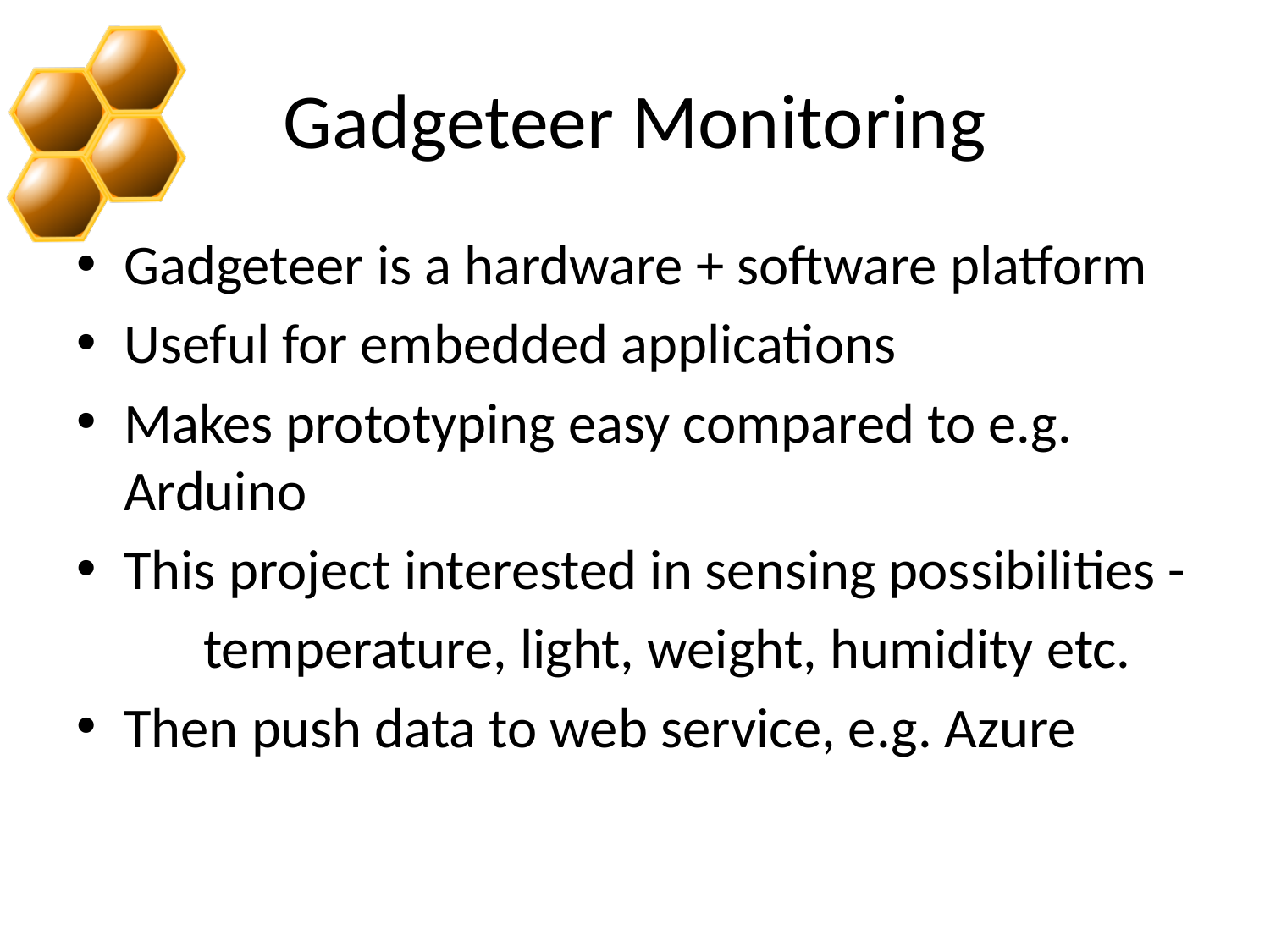

# Gadgeteer Monitoring
Gadgeteer is a hardware + software platform
Useful for embedded applications
Makes prototyping easy compared to e.g. Arduino
This project interested in sensing possibilities -
 	temperature, light, weight, humidity etc.
Then push data to web service, e.g. Azure